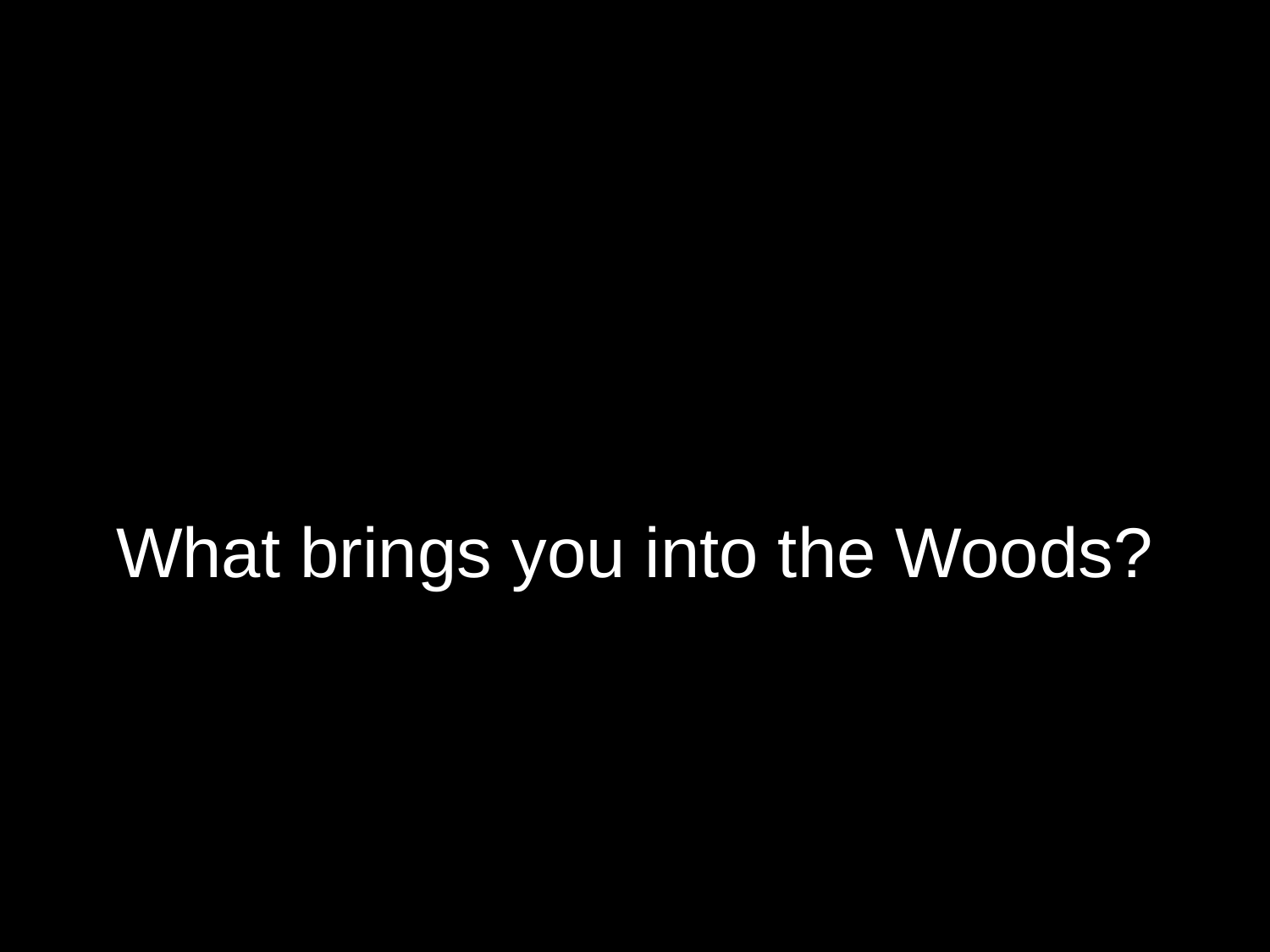

# What brings you into the Woods?